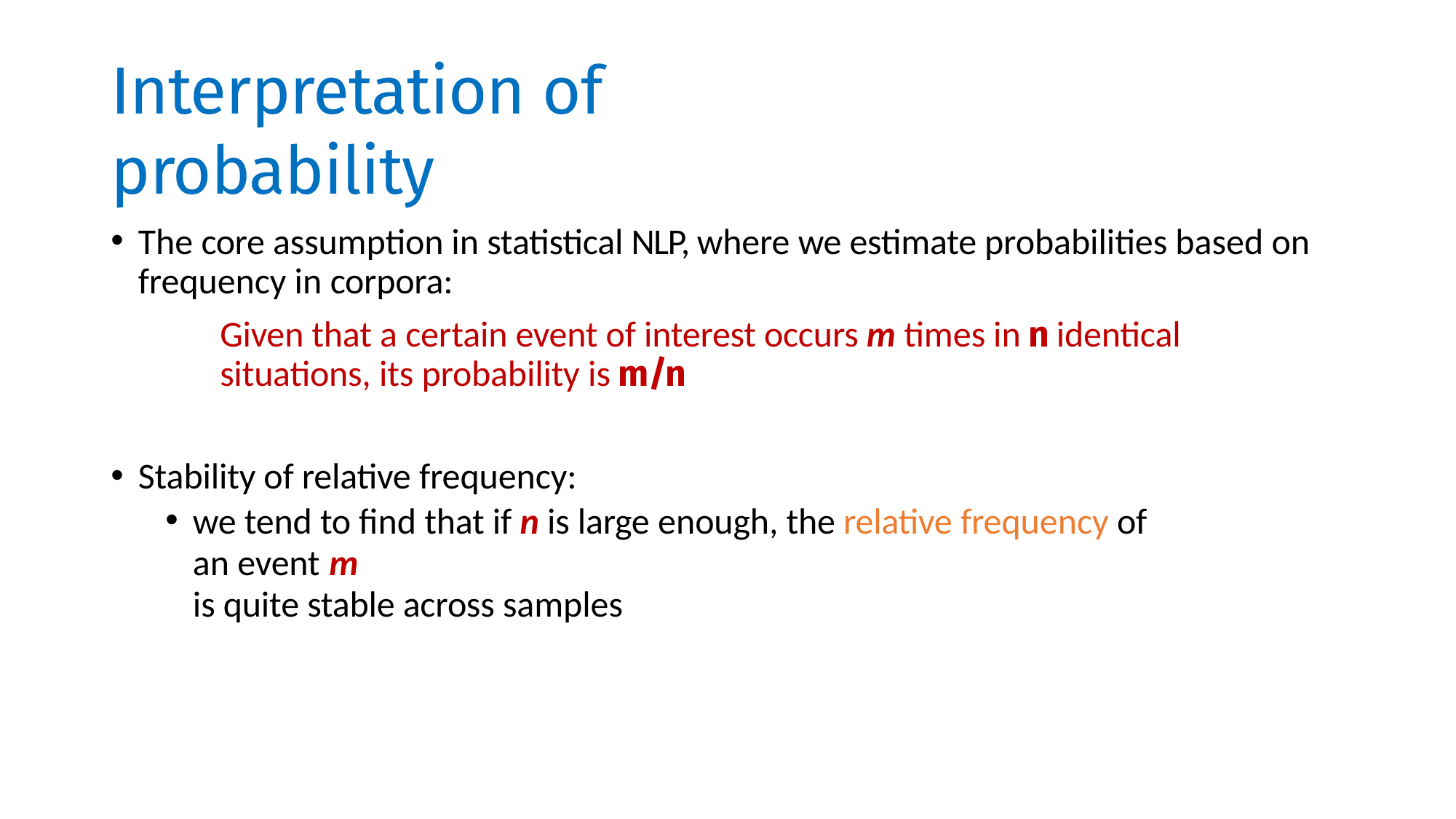

# Interpretation of probability
The core assumption in statistical NLP, where we estimate probabilities based on  frequency in corpora:
Given that a certain event of interest occurs m times in n identical  situations, its probability is m/n

Stability of relative frequency:
we tend to find that if n is large enough, the relative frequency of an event m
is quite stable across samples